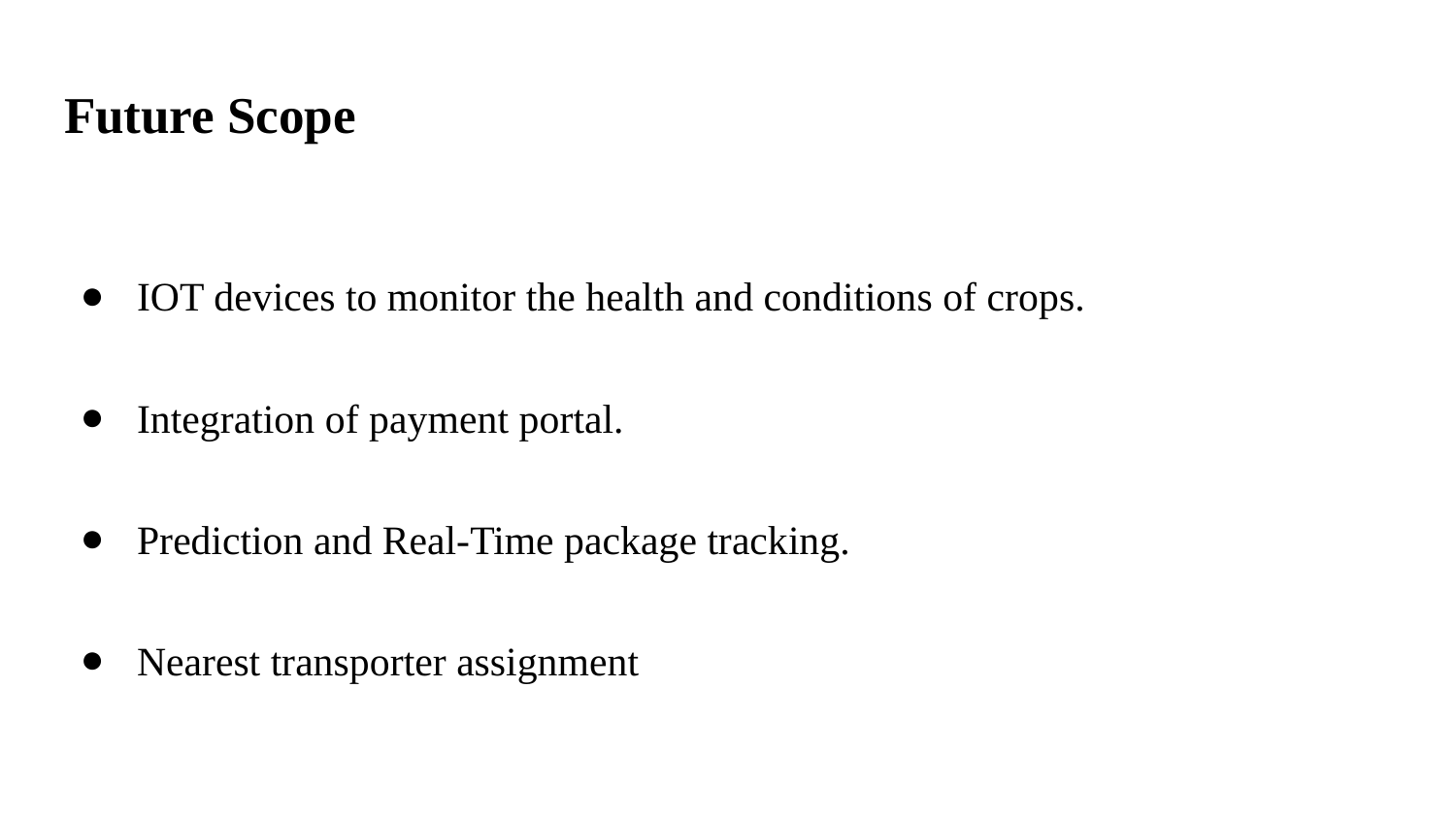

# Future Scope
IOT devices to monitor the health and conditions of crops.
Integration of payment portal.
Prediction and Real-Time package tracking.
Nearest transporter assignment